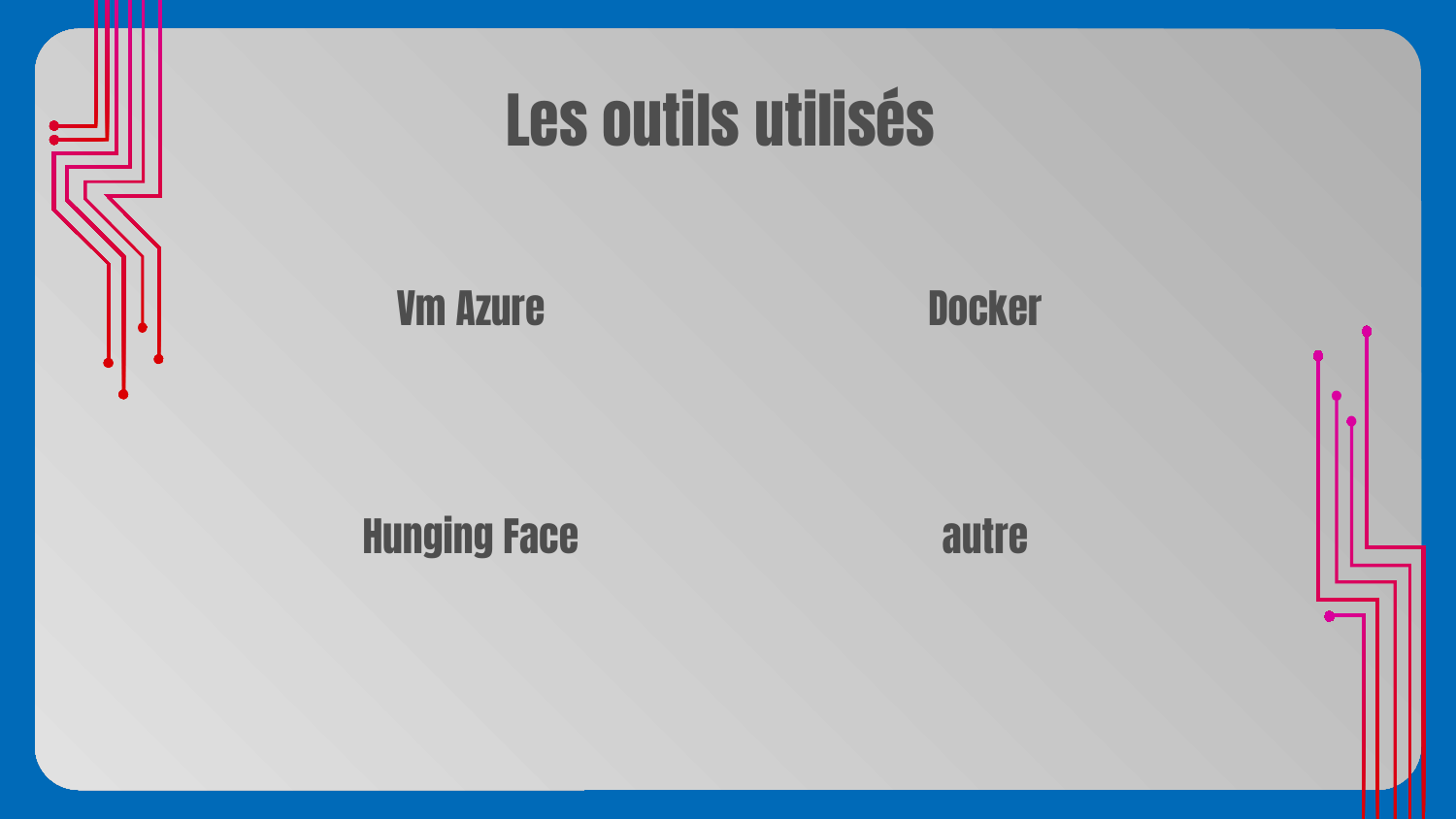

# Les outils utilisés
Vm Azure
Docker

Hunging Face
autre